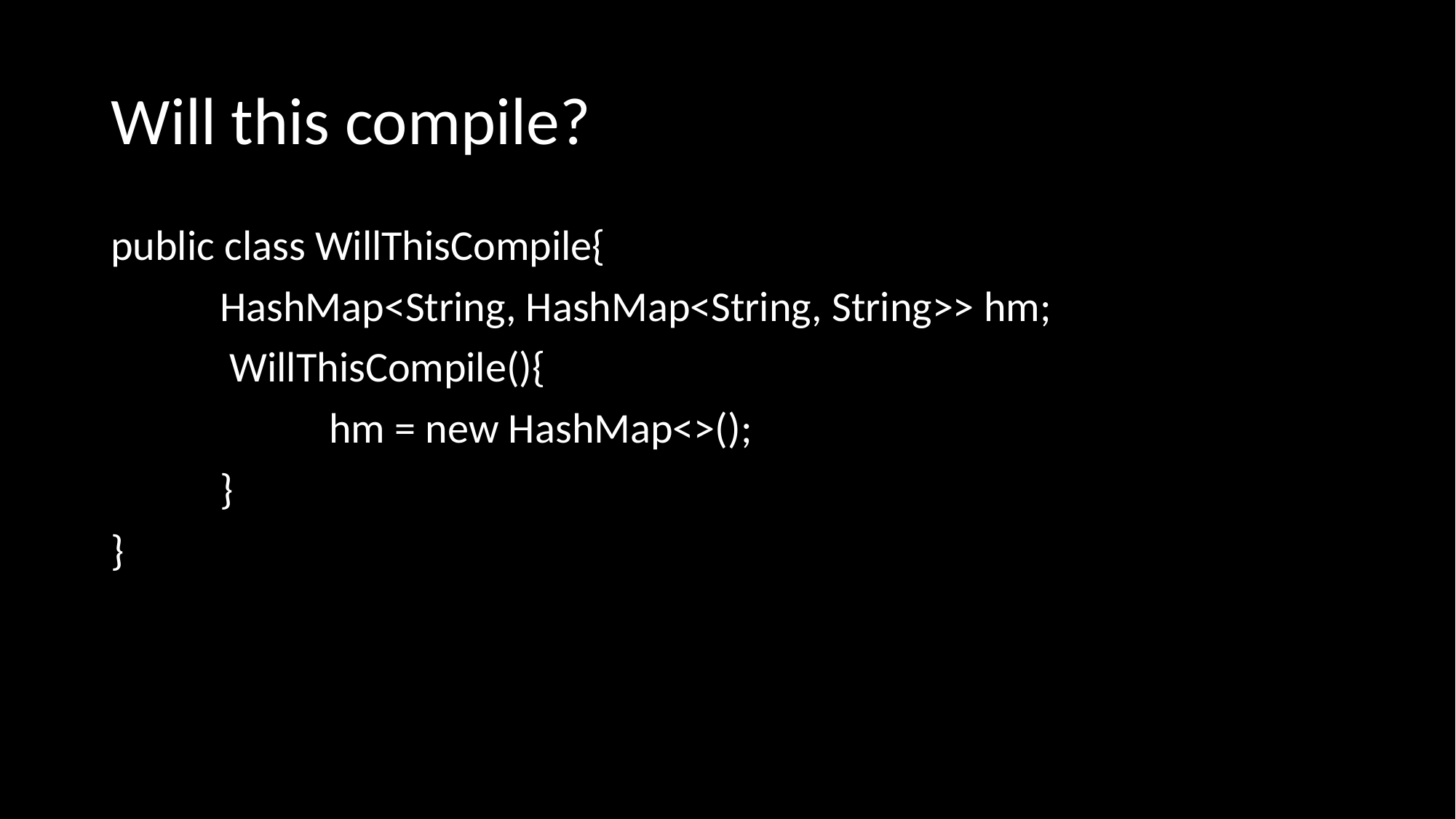

# Will this compile?
public class WillThisCompile{
	HashMap<String, HashMap<String, String>> hm;
	 WillThisCompile(){
		hm = new HashMap<>();
	}
}